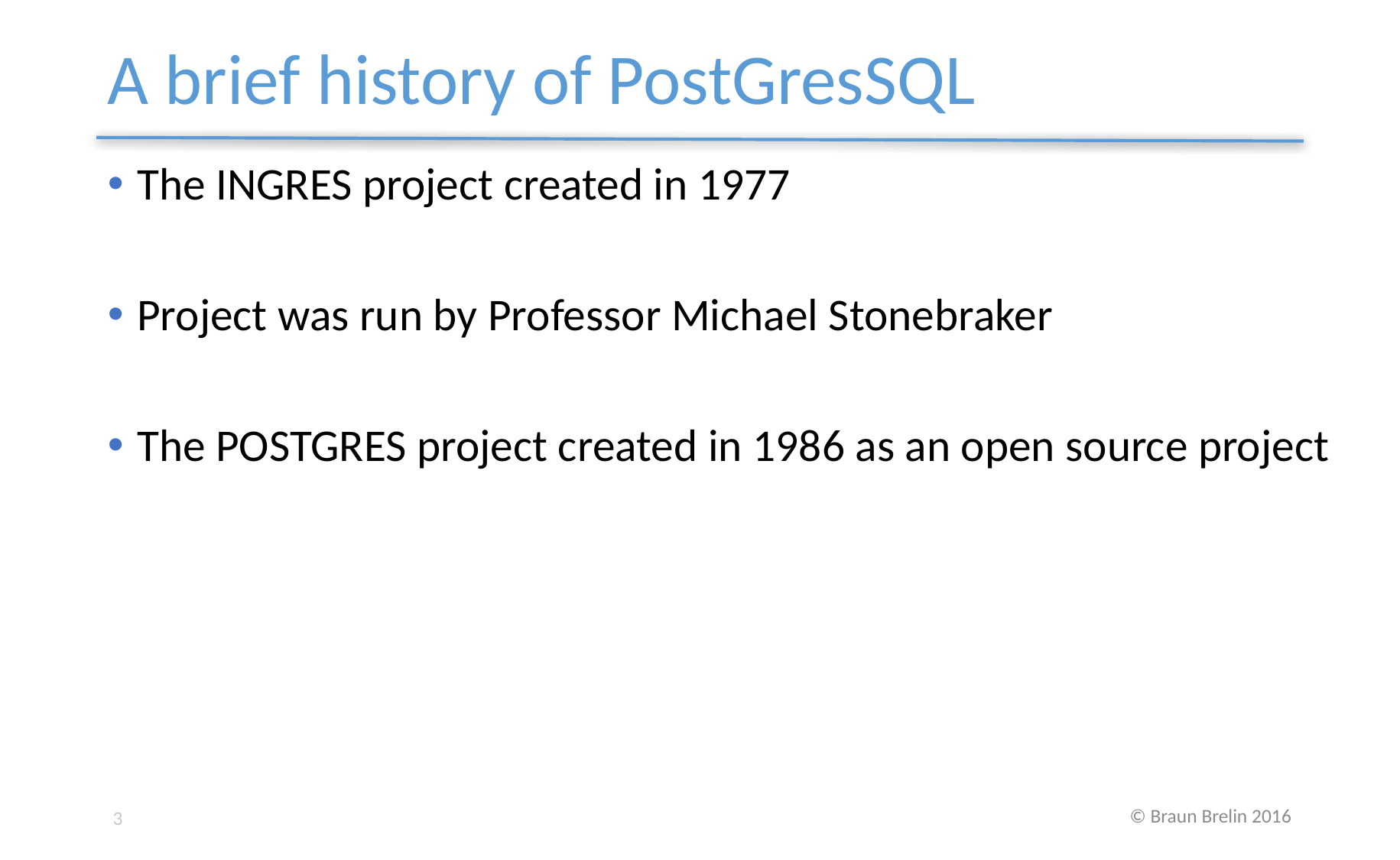

# A brief history of PostGresSQL
The INGRES project created in 1977

Project was run by Professor Michael Stonebraker

The POSTGRES project created in 1986 as an open source project
3